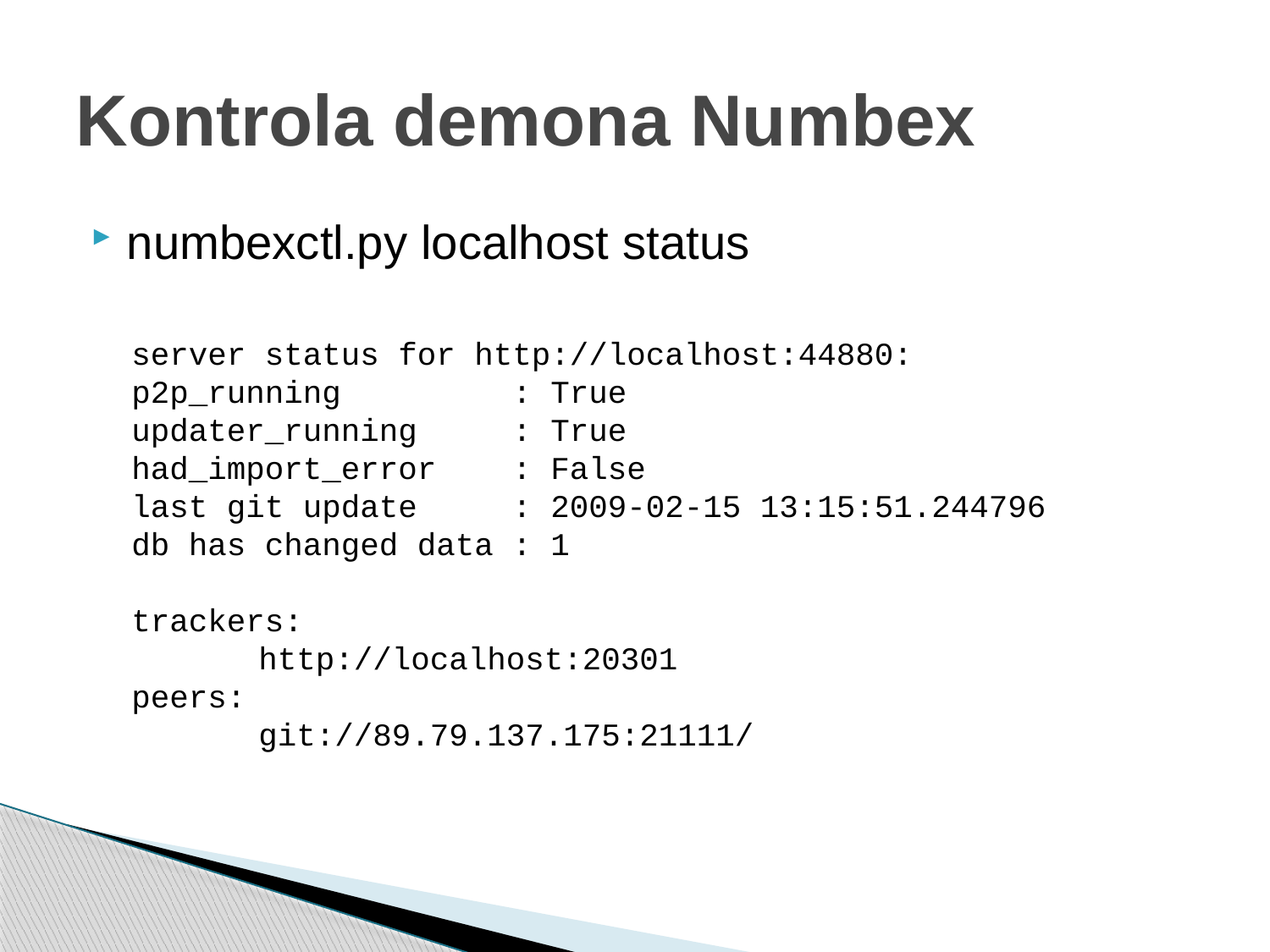

# Kontrola demona Numbex
numbexctl.py localhost status

server status for http://localhost:44880:
p2p_running         : True
updater_running     : True
had_import_error    : False
last git update     : 2009-02-15 13:15:51.244796
db has changed data : 1

trackers:
	http://localhost:20301
peers:
	git://89.79.137.175:21111/